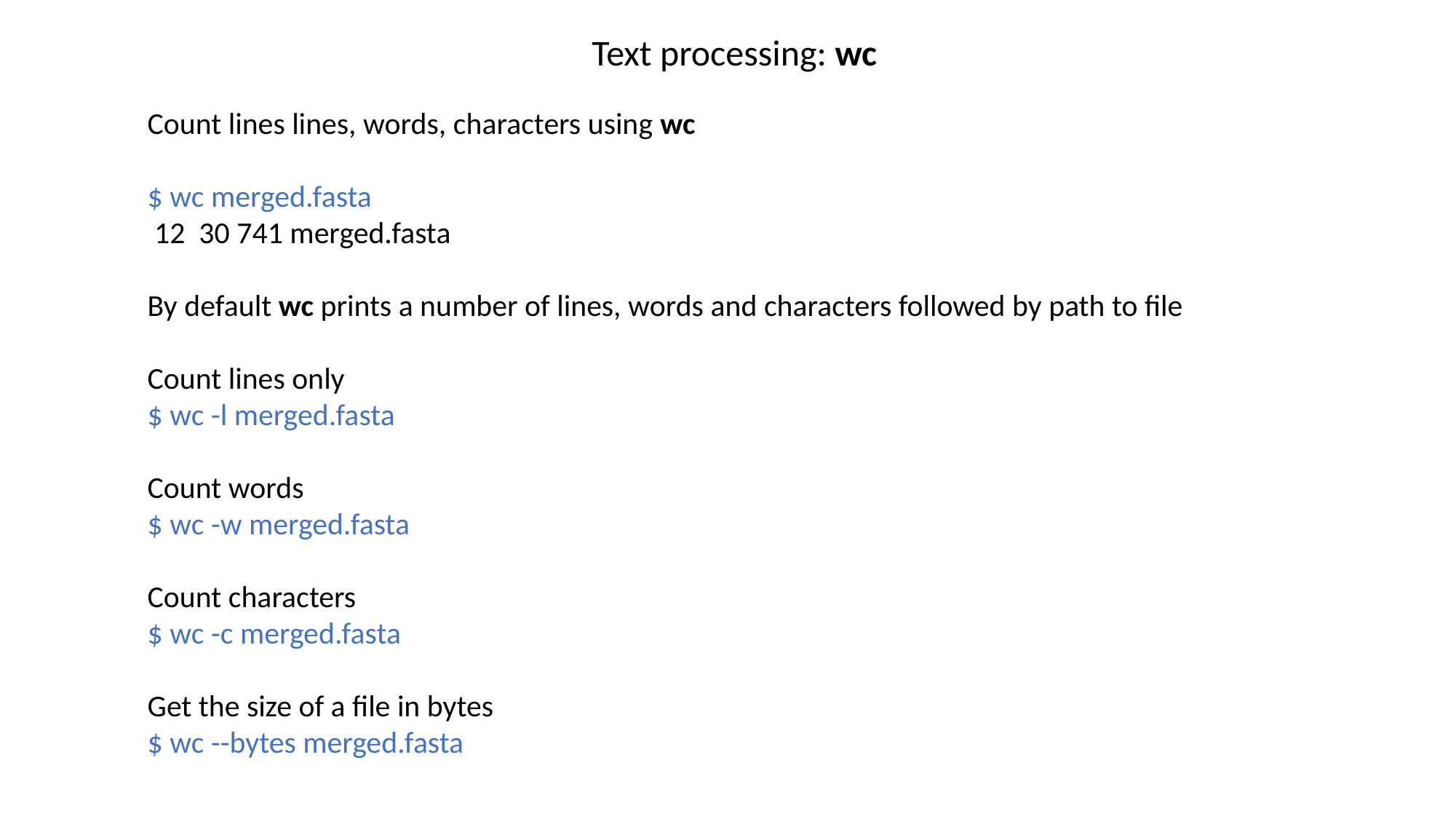

Text processing: wc

Count lines lines, words, characters using wc

$ wc merged.fasta
 12  30 741 merged.fasta

By default wc prints a number of lines, words and characters followed by path to file

Count lines only
$ wc -l merged.fasta

Count words
$ wc -w merged.fasta

Count characters
$ wc -c merged.fasta

Get the size of a file in bytes
$ wc --bytes merged.fasta